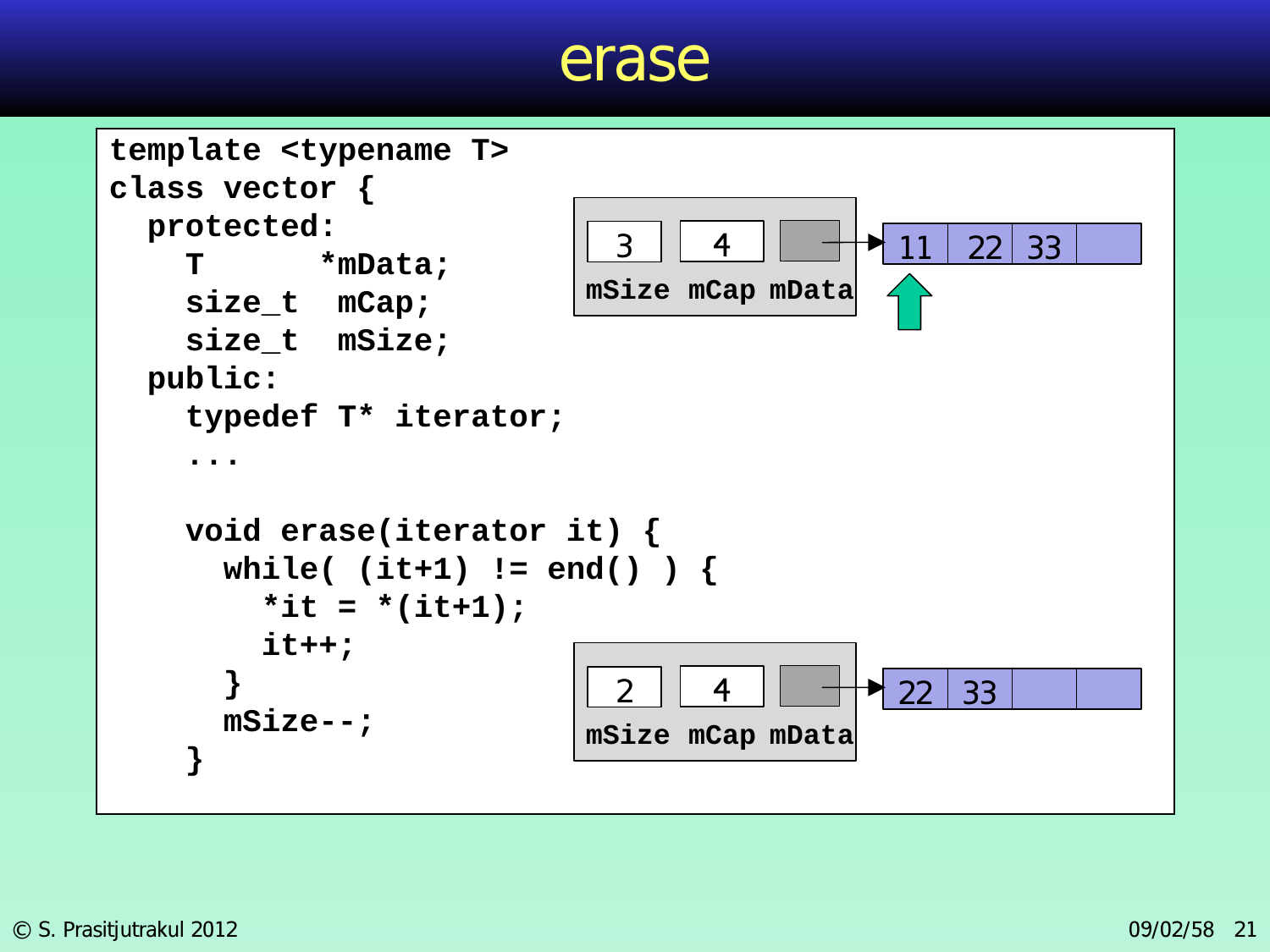

# erase
template <typename T>
class vector {
  protected:
    T      *mData;
    size_t  mCap;
    size_t  mSize;
  public:
    typedef T* iterator;
    ...

    void erase(iterator it) {
      while( (it+1) != end() ) {
        *it = *(it+1);
        it++;
      }
      mSize--;
    }

4
3
11
 22
33

mSize
mCap
mData

4
2
22
33

mSize
mCap
mData